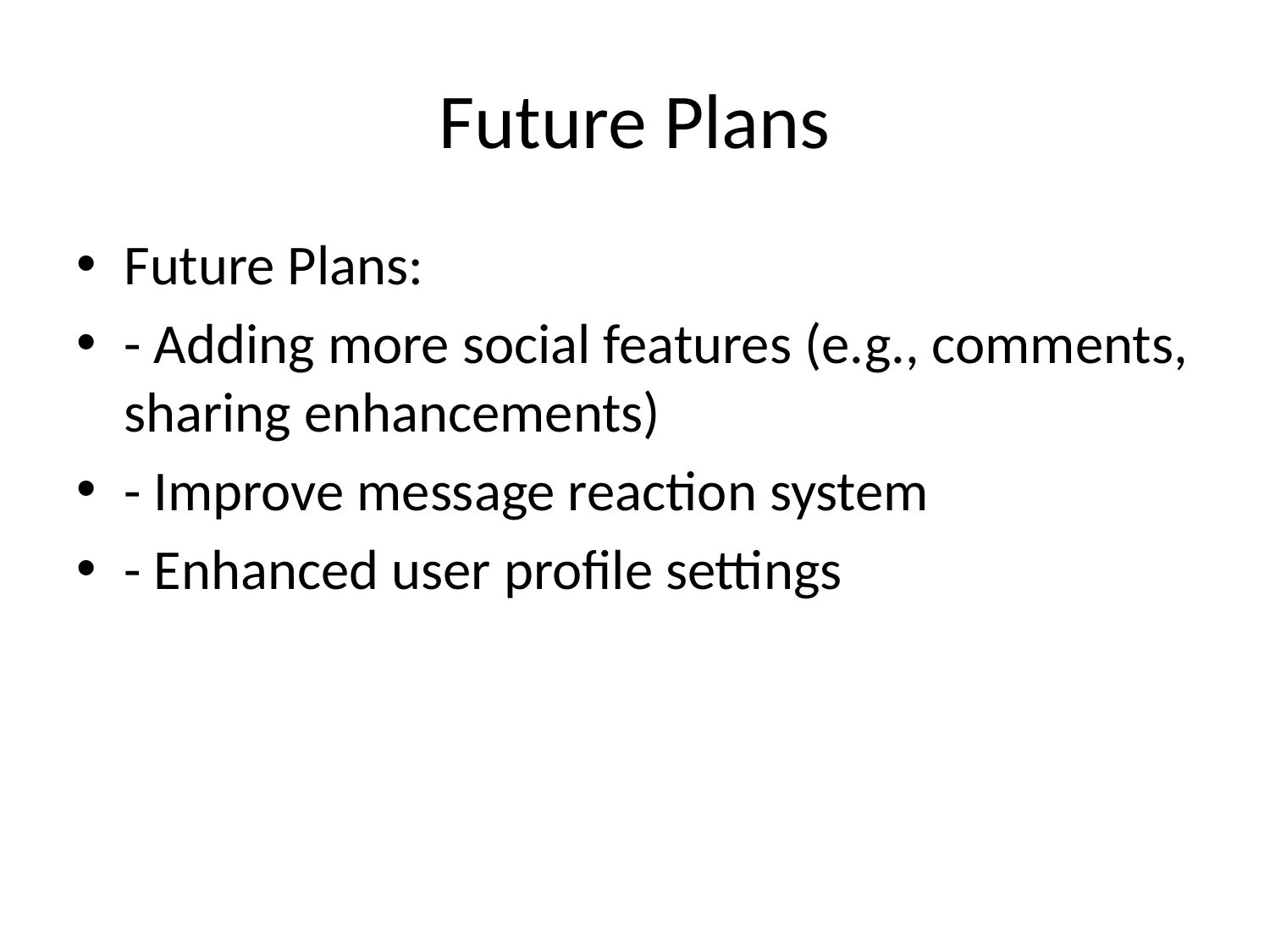

# Future Plans
Future Plans:
- Adding more social features (e.g., comments, sharing enhancements)
- Improve message reaction system
- Enhanced user profile settings